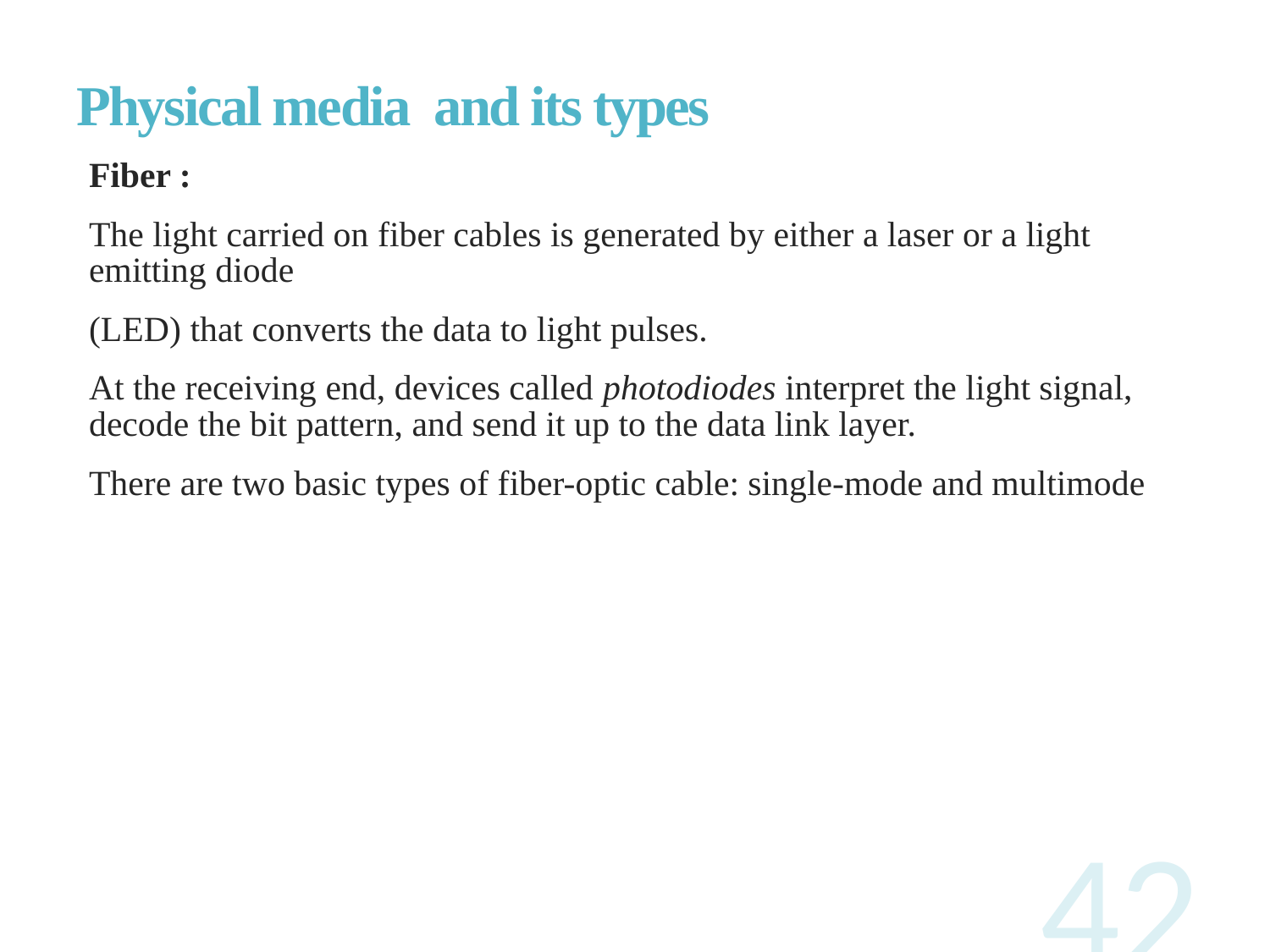

# Physical media  and its types
Fiber :
The light carried on fiber cables is generated by either a laser or a light emitting diode
(LED) that converts the data to light pulses.
At the receiving end, devices called photodiodes interpret the light signal, decode the bit pattern, and send it up to the data link layer.
There are two basic types of fiber-optic cable: single-mode and multimode

42